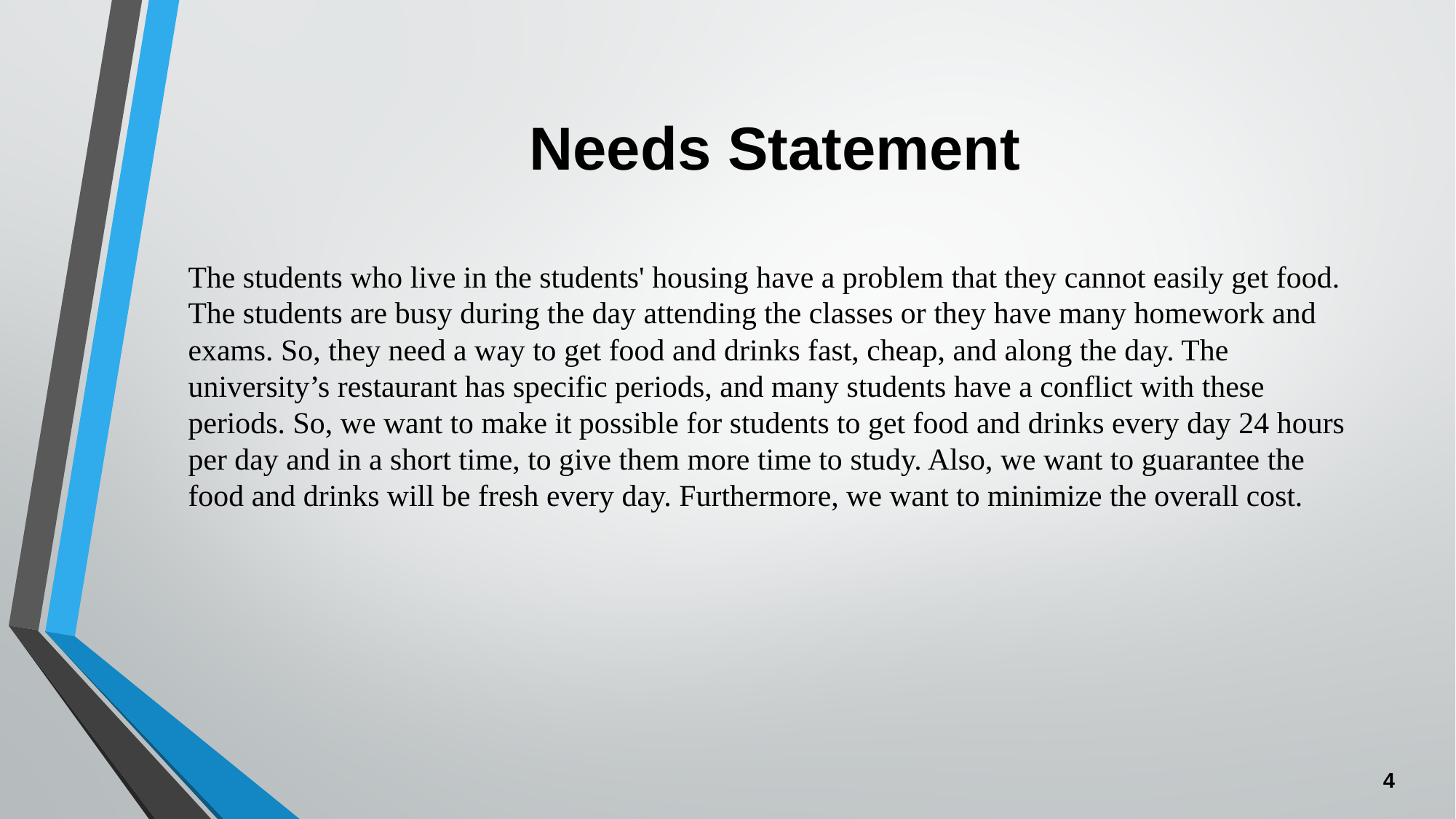

# Needs Statement
The students who live in the students' housing have a problem that they cannot easily get food. The students are busy during the day attending the classes or they have many homework and exams. So, they need a way to get food and drinks fast, cheap, and along the day. The university’s restaurant has specific periods, and many students have a conflict with these periods. So, we want to make it possible for students to get food and drinks every day 24 hours per day and in a short time, to give them more time to study. Also, we want to guarantee the food and drinks will be fresh every day. Furthermore, we want to minimize the overall cost.
4